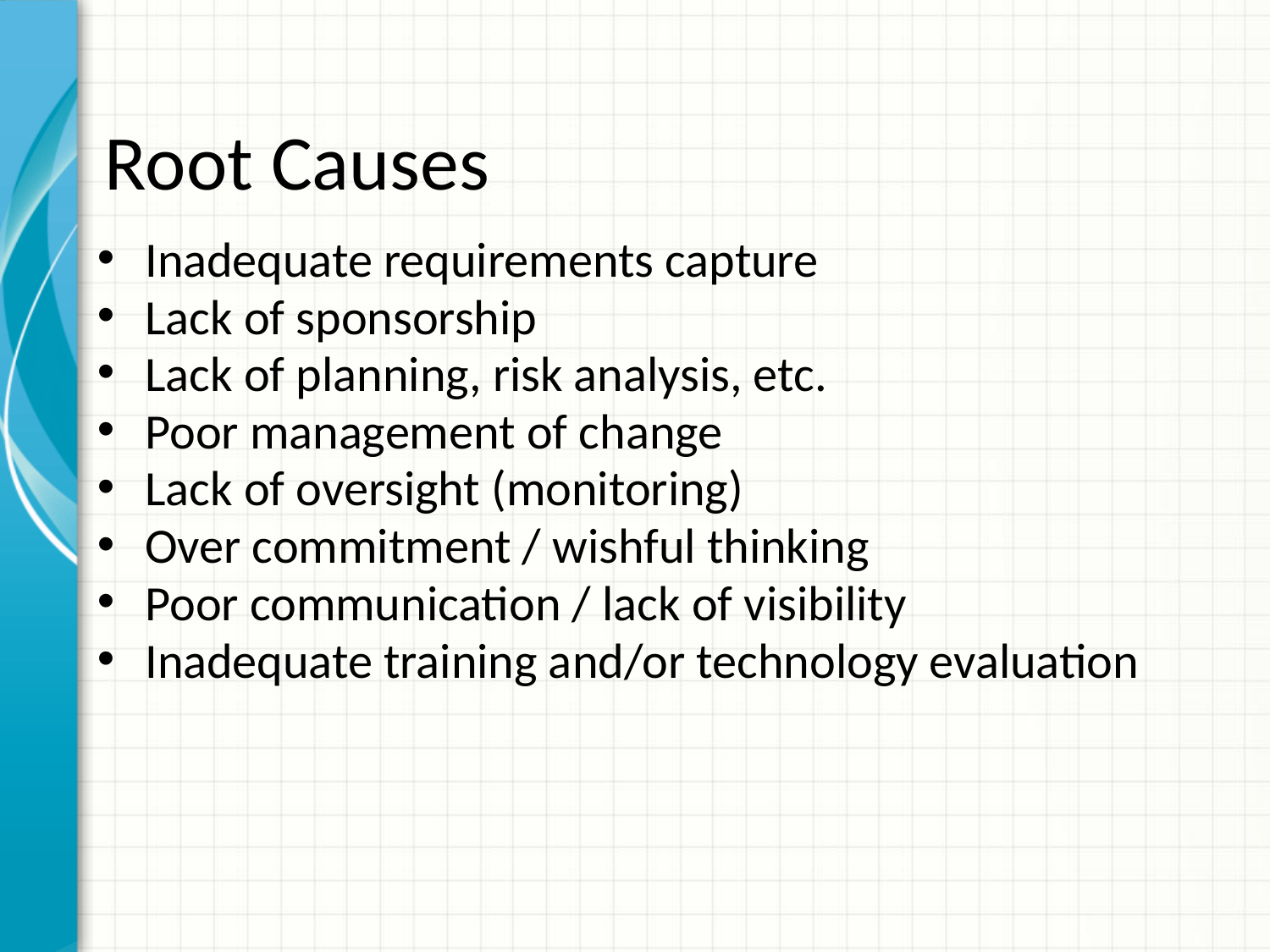

# Root Causes
Inadequate requirements capture
Lack of sponsorship
Lack of planning, risk analysis, etc.
Poor management of change
Lack of oversight (monitoring)
Over commitment / wishful thinking
Poor communication / lack of visibility
Inadequate training and/or technology evaluation